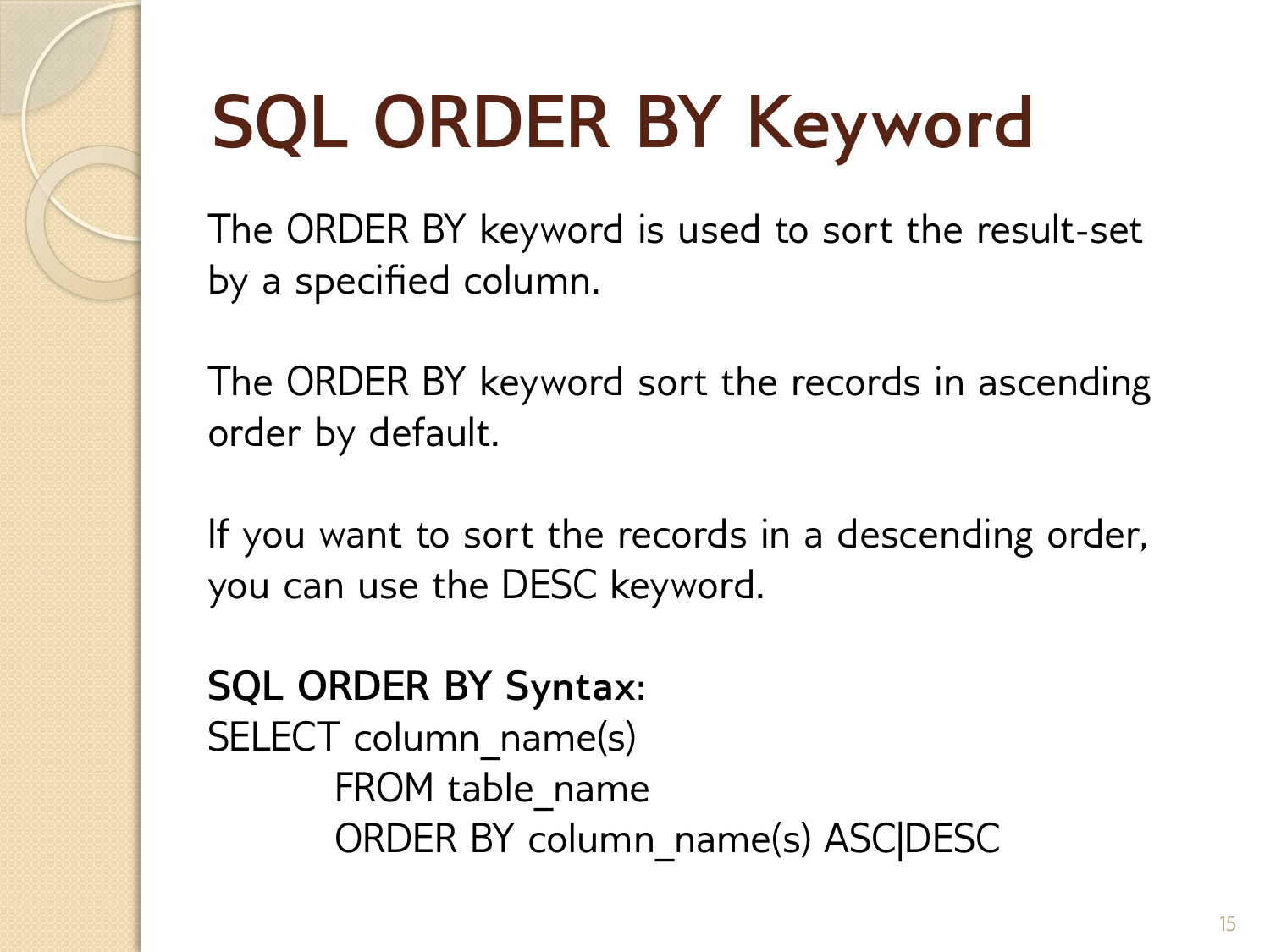

# SQL ORDER BY Keyword
The ORDER BY keyword is used to sort the result-set by a specified column.

The ORDER BY keyword sort the records in ascending order by default.

If you want to sort the records in a descending order, you can use the DESC keyword.

SQL ORDER BY Syntax:
SELECT column_name(s)
	FROM table_name
	ORDER BY column_name(s) ASC|DESC

15